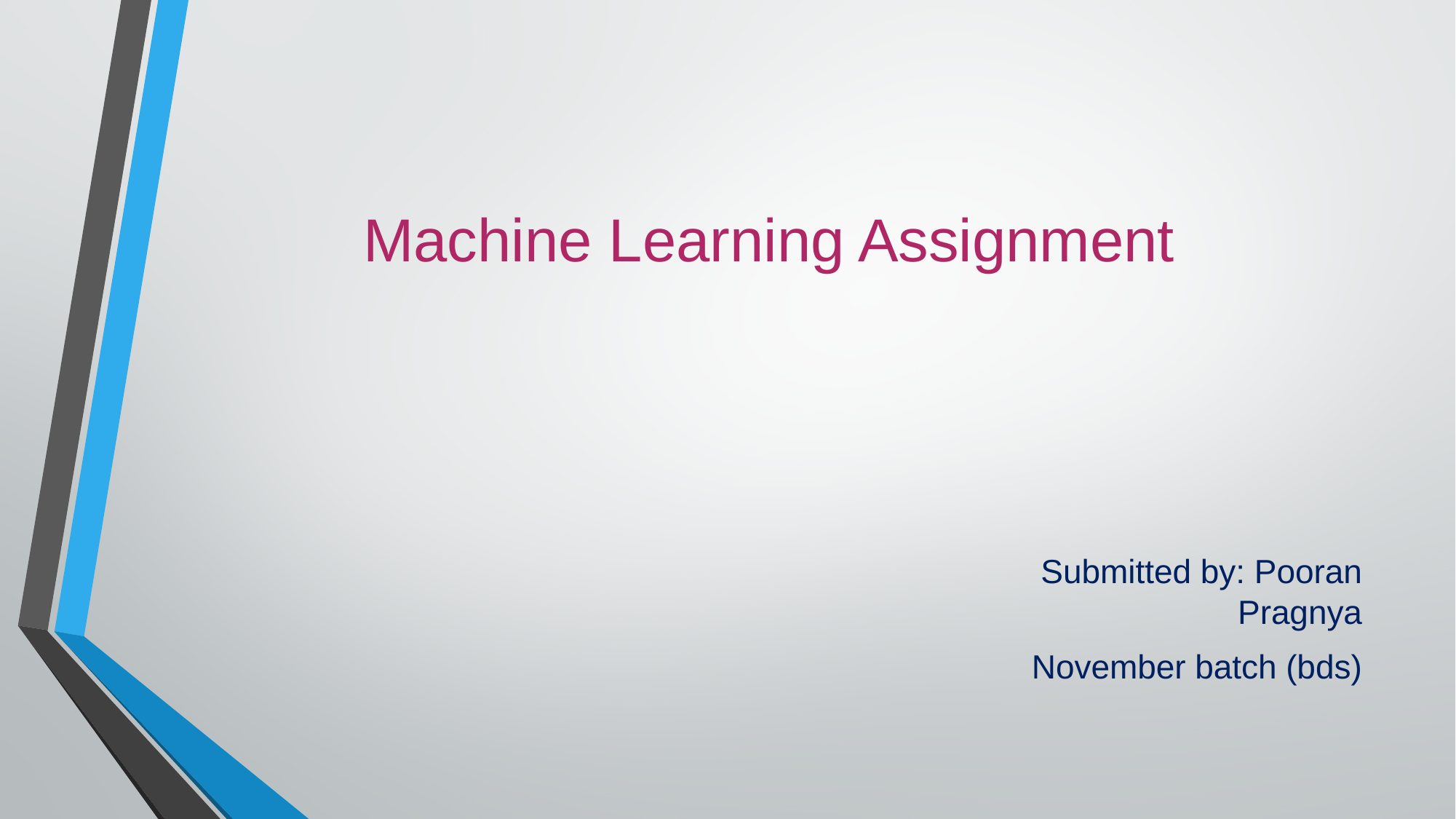

# Machine Learning Assignment
Submitted by: Pooran Pragnya
November batch (bds)